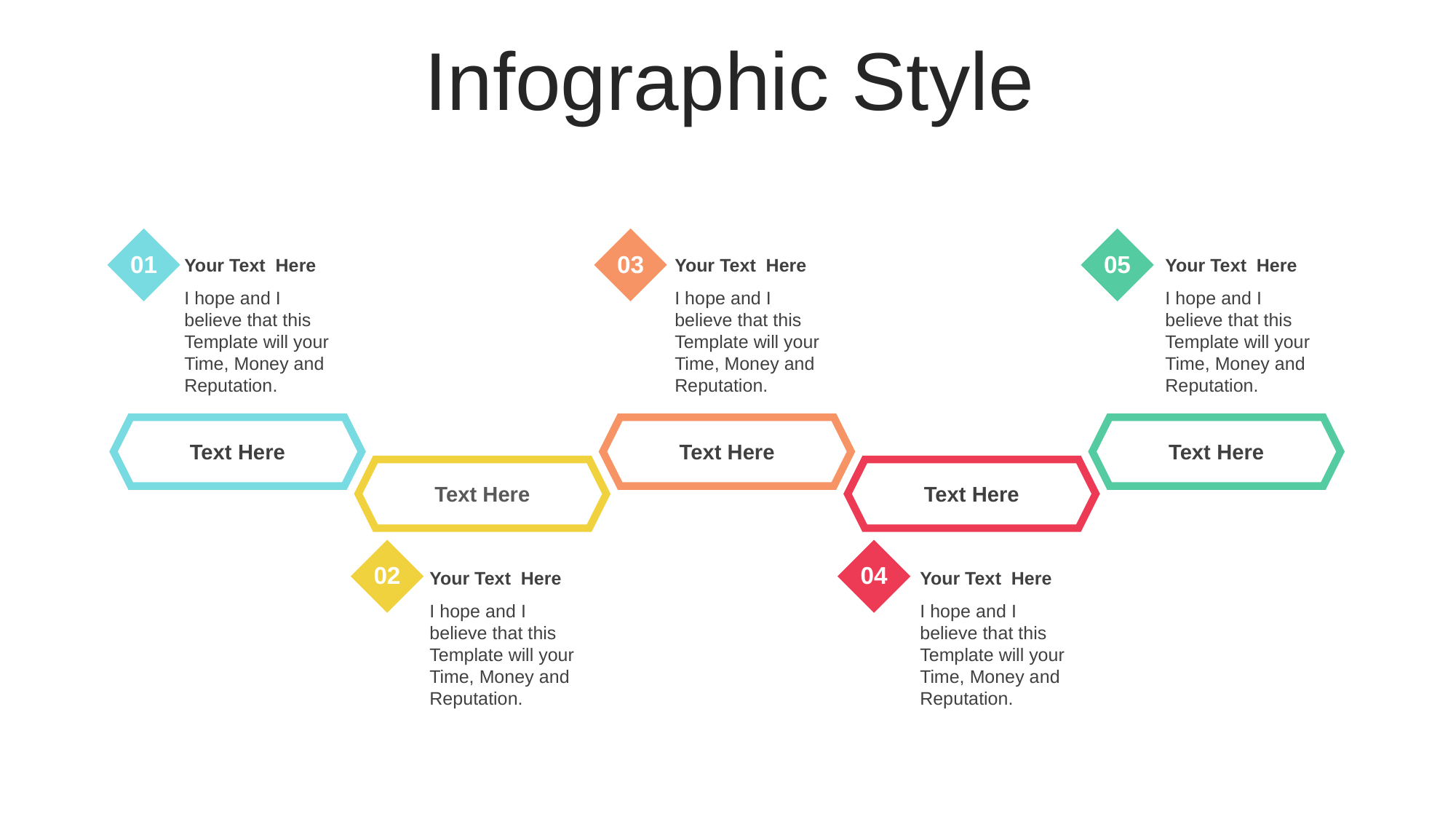

Infographic Style

01
03
05
Your Text  Here
I hope and I believe that this Template will your Time, Money and Reputation.
Your Text  Here
I hope and I believe that this Template will your Time, Money and Reputation.
Your Text  Here
I hope and I believe that this Template will your Time, Money and Reputation.

Text Here
Text Here
Text Here

Text Here
Text Here

02
04
Your Text  Here
I hope and I believe that this Template will your Time, Money and Reputation.
Your Text  Here
I hope and I believe that this Template will your Time, Money and Reputation.